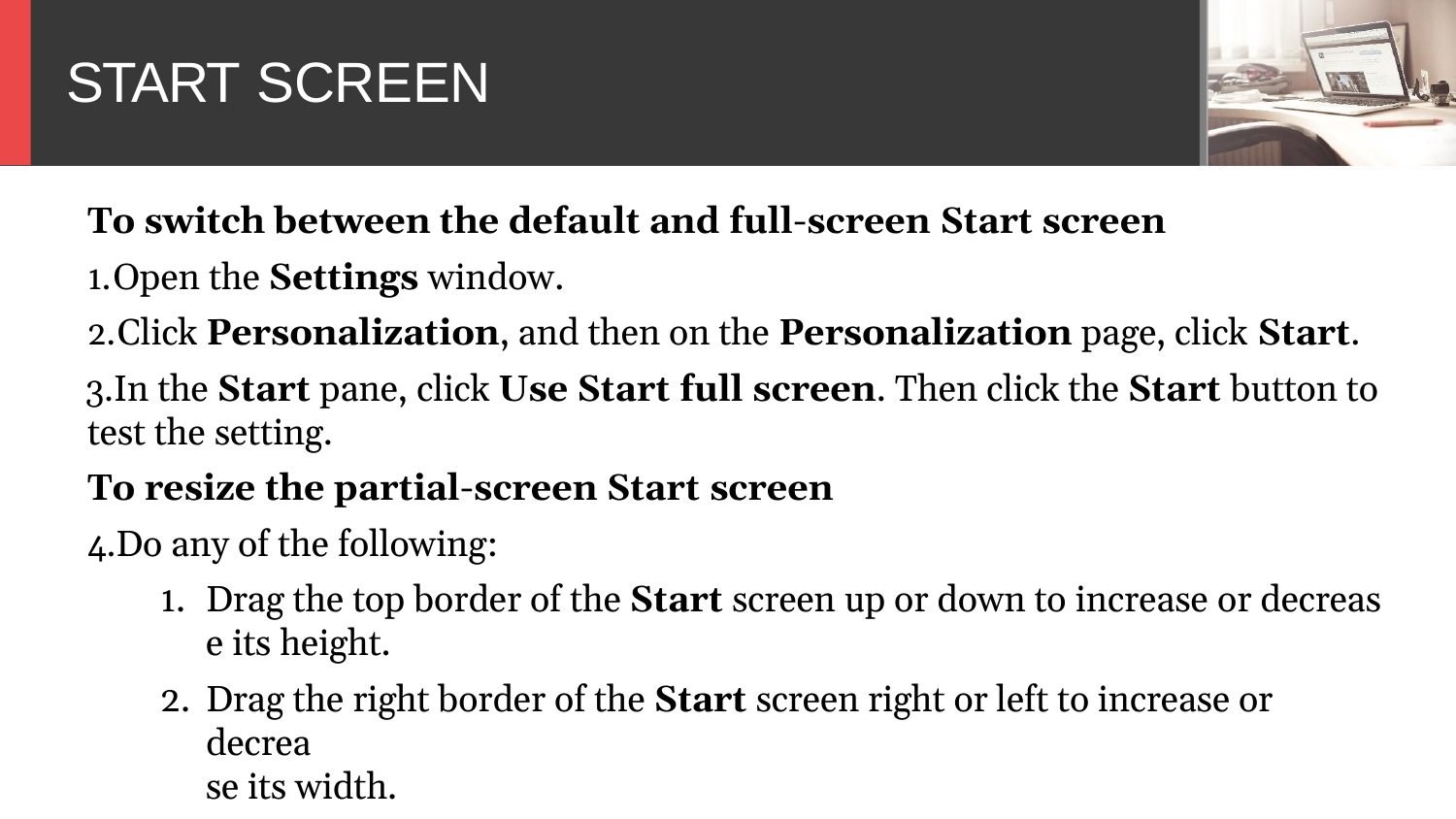

# START SCREEN
To switch between the default and full-screen Start screen
Open the Settings window.
Click Personalization, and then on the Personalization page, click Start.
In the Start pane, click Use Start full screen. Then click the Start button to  test the setting.
To resize the partial-screen Start screen
Do any of the following:
Drag the top border of the Start screen up or down to increase or decreas  e its height.
Drag the right border of the Start screen right or left to increase or decrea
se its width.